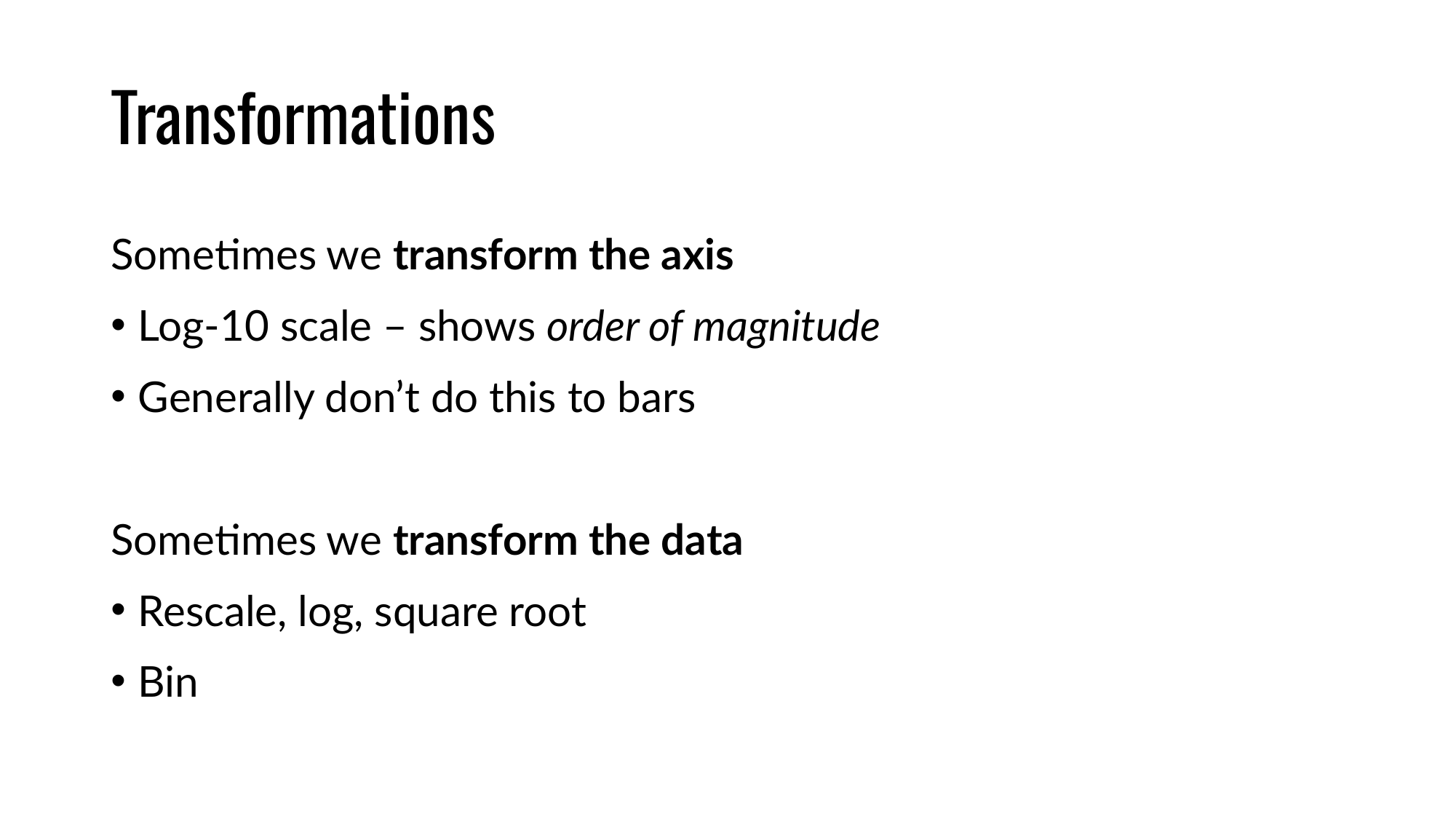

# Transformations
Sometimes we transform the axis
Log-10 scale – shows order of magnitude
Generally don’t do this to bars

Sometimes we transform the data
Rescale, log, square root
Bin